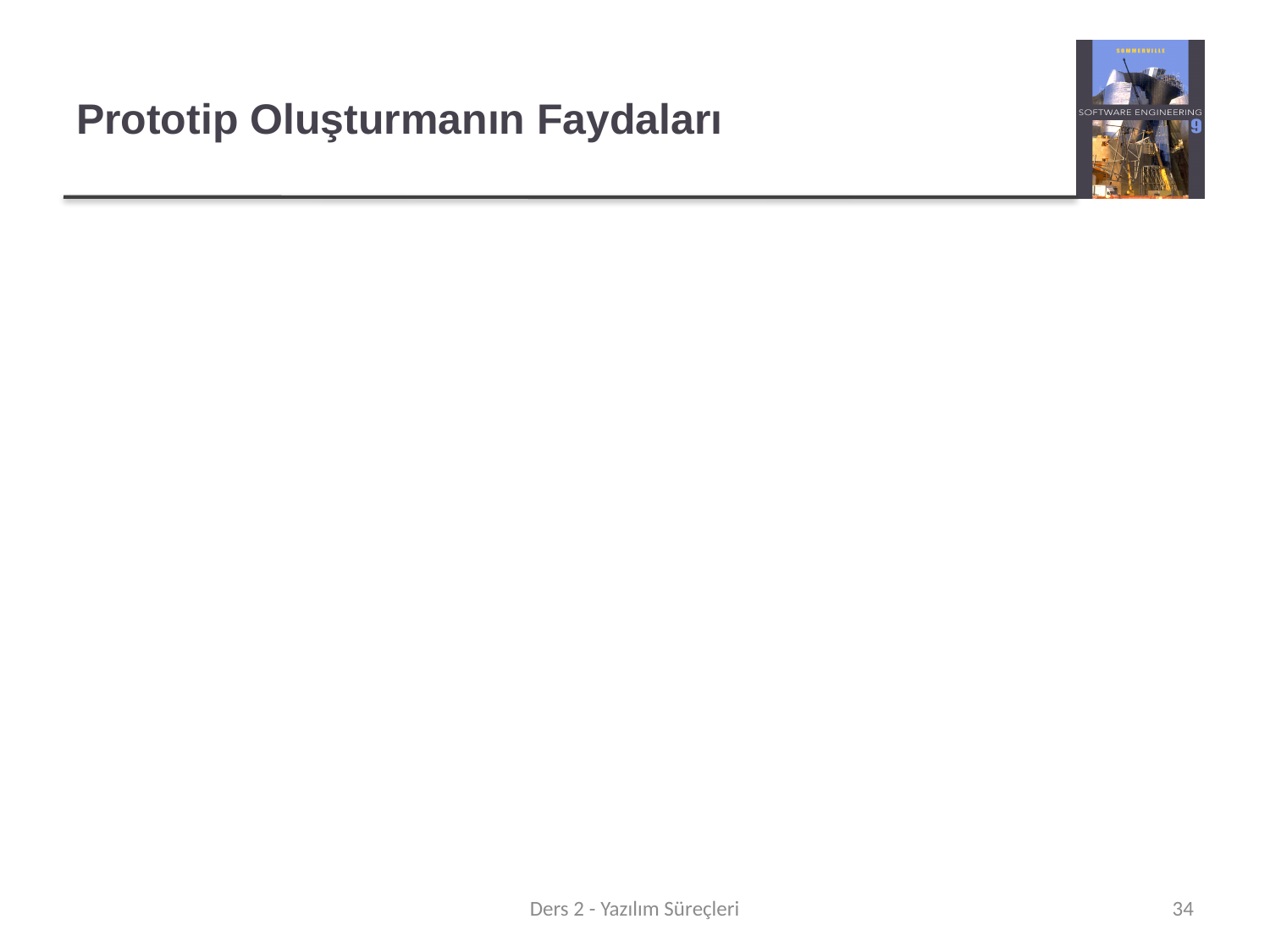

# Prototip Oluşturmanın Faydaları
İyileştirilmiş sistem kullanılabilirliği.
Kullanıcıların gerçek ihtiyaçlarına daha yakın bir eşleşme.
İyileştirilmiş tasarım kalitesi.
İyileştirilmiş bakım kolaylığı.
Azaltılmış geliştirme çabası.
Ders 2 - Yazılım Süreçleri
34